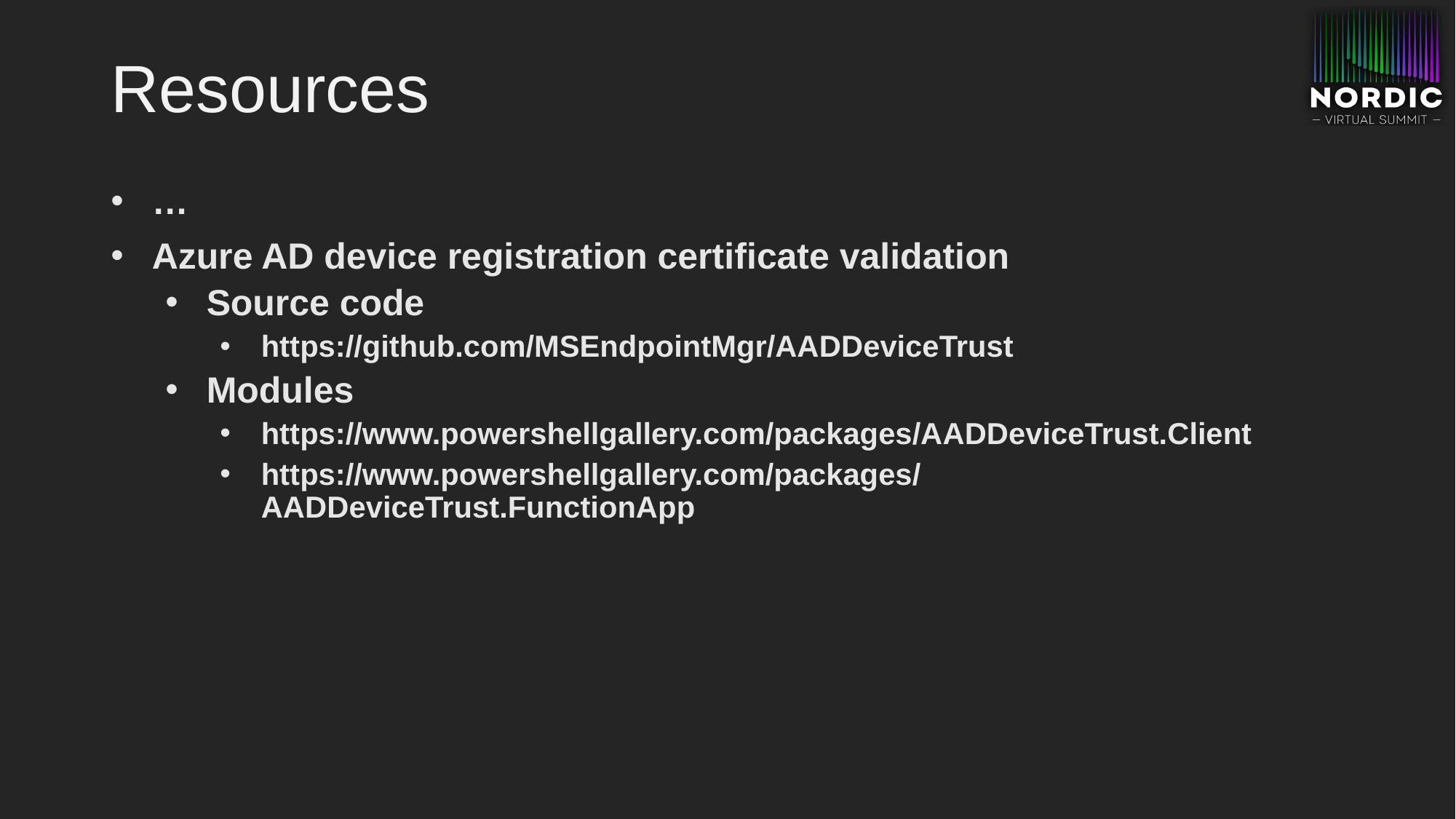

# Resources
…
Azure AD device registration certificate validation
Source code
https://github.com/MSEndpointMgr/AADDeviceTrust
Modules
https://www.powershellgallery.com/packages/AADDeviceTrust.Client
https://www.powershellgallery.com/packages/AADDeviceTrust.FunctionApp